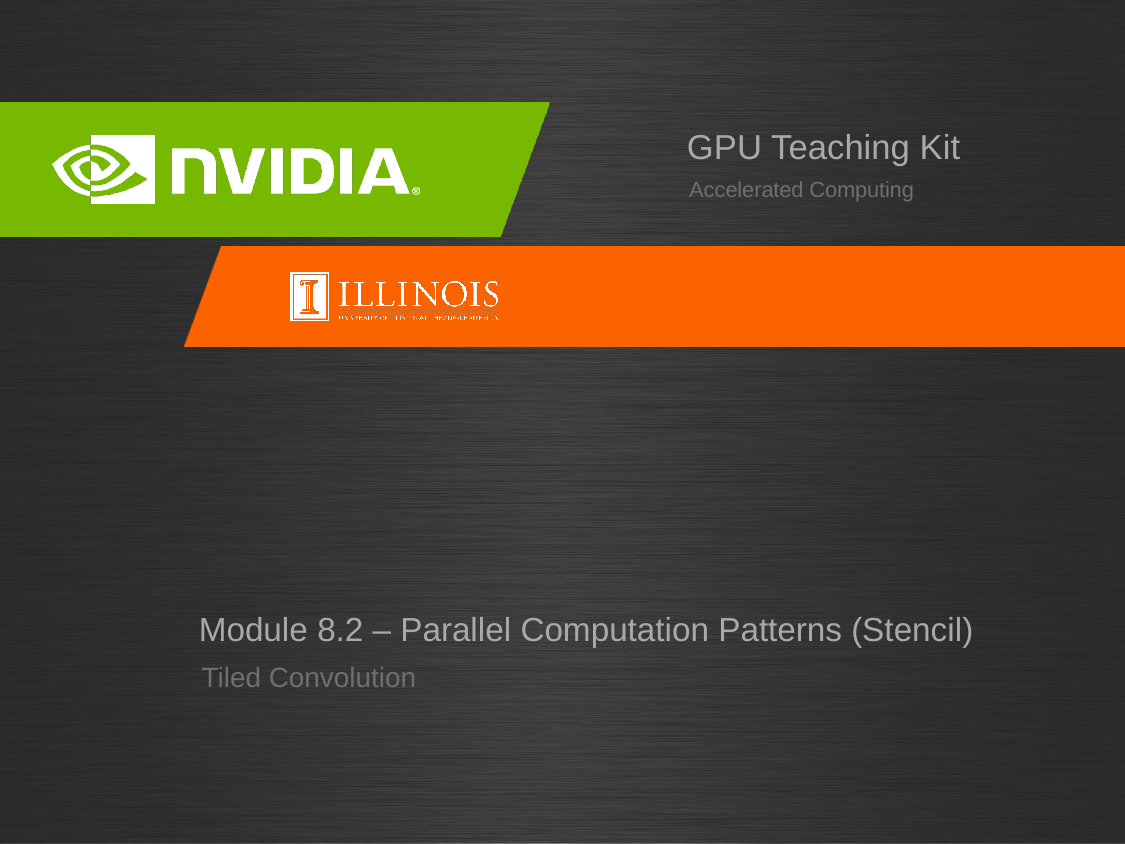

# Module 8.2 – Parallel Computation Patterns (Stencil)
Tiled Convolution